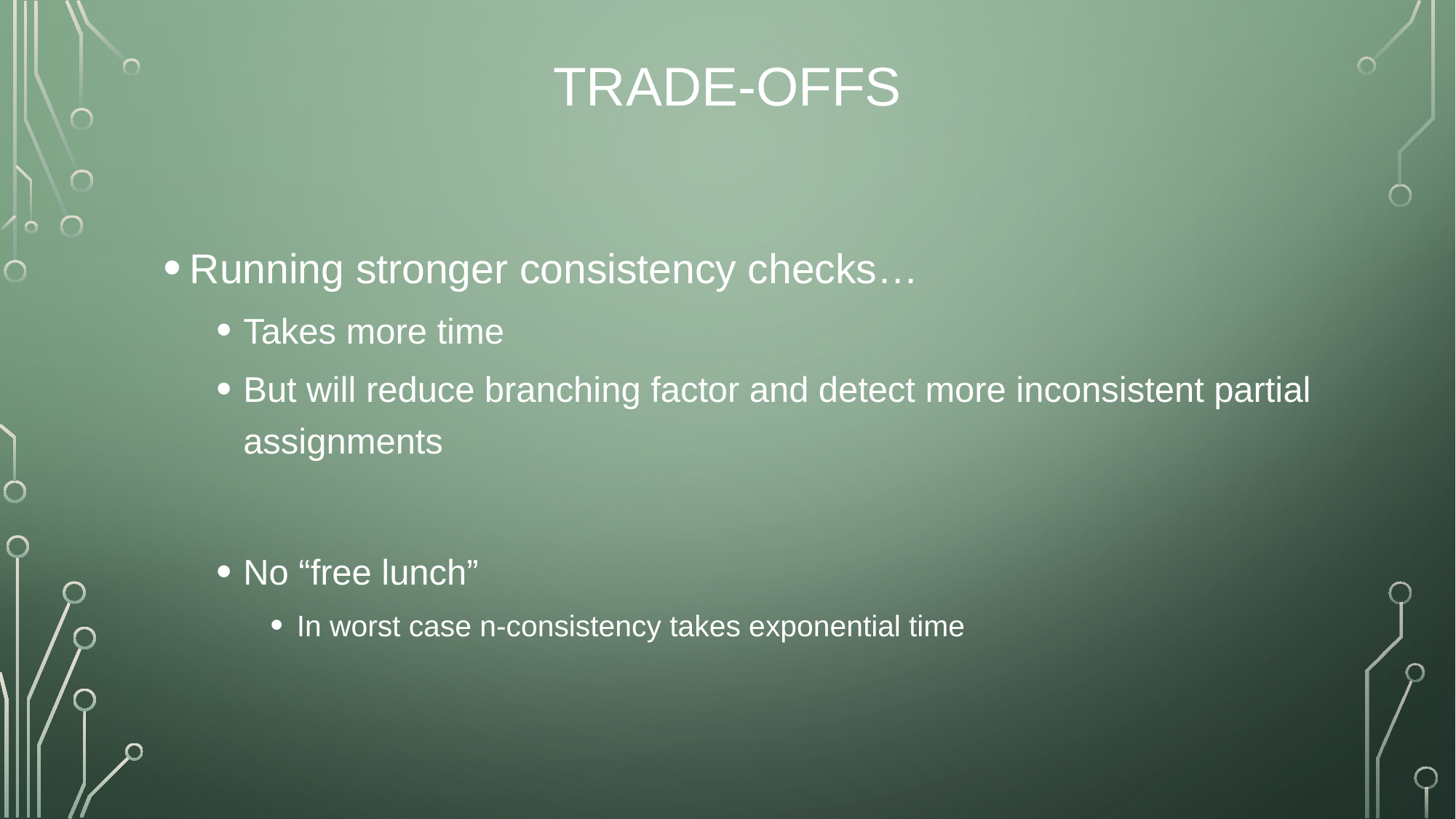

# Trade-offs
Running stronger consistency checks…
Takes more time
But will reduce branching factor and detect more inconsistent partial assignments

No “free lunch”
In worst case n-consistency takes exponential time